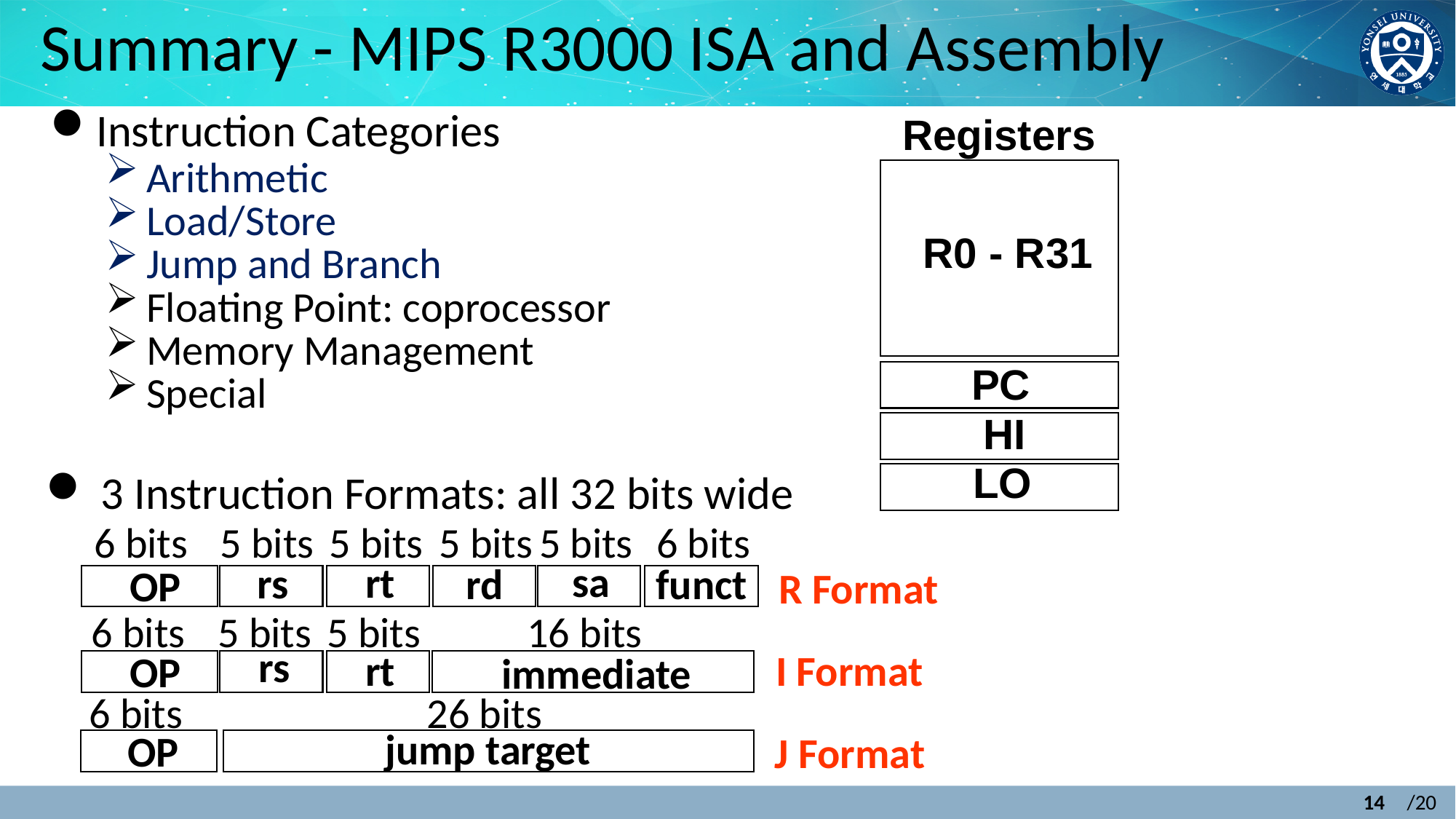

# Summary - MIPS R3000 ISA and Assembly
Registers
Instruction Categories
Arithmetic
Load/Store
Jump and Branch
Floating Point: coprocessor
Memory Management
Special

R0 - R31

PC
HI

LO

3 Instruction Formats: all 32 bits wide
6 bits
5 bits
5 bits
5 bits
5 bits
6 bits
 R Format
sa
rt
rs
rd
funct
OP

6 bits
5 bits
5 bits
16 bits
I Format
rs
rt
OP

immediate
6 bits
26 bits
J Format
jump target
OP

14